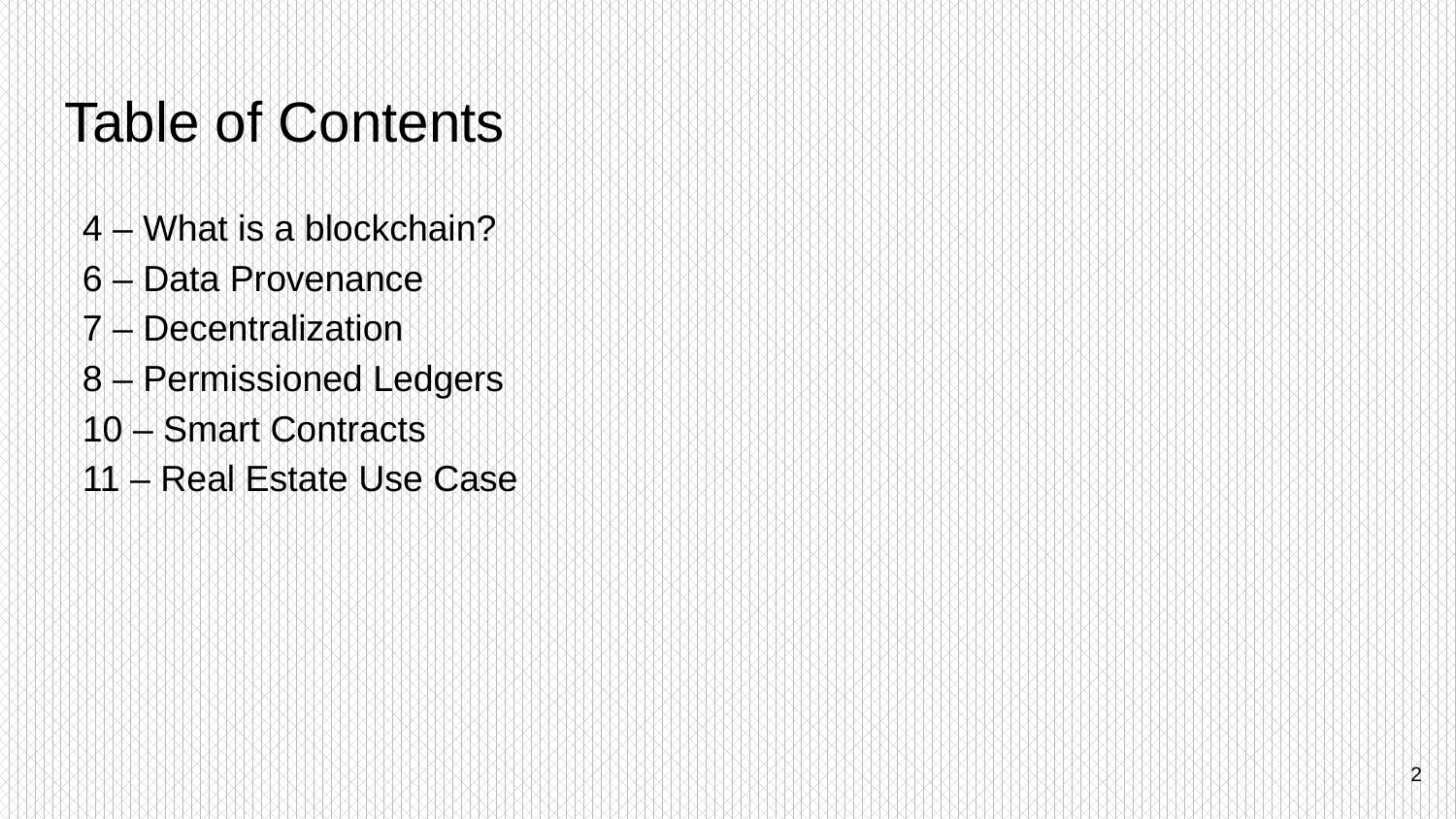

# Table of Contents
4 – What is a blockchain?
6 – Data Provenance
7 – Decentralization
8 – Permissioned Ledgers
10 – Smart Contracts
11 – Real Estate Use Case

2